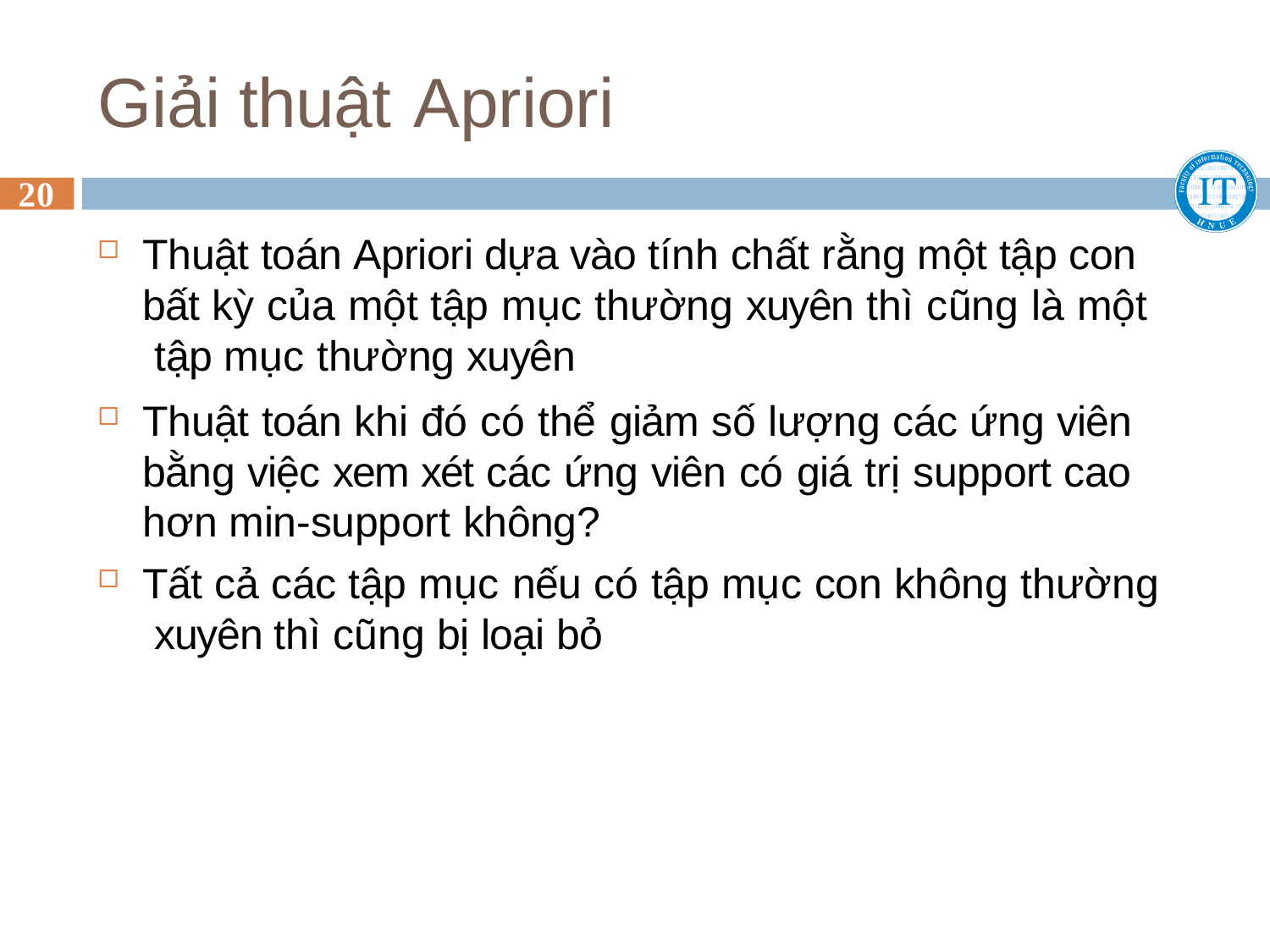

# Giải thuật Apriori
20
Thuật toán Apriori dựa vào tính chất rằng một tập con  bất kỳ của một tập mục thường xuyên thì cũng là một  tập mục thường xuyên
Thuật toán khi đó có thể giảm số lượng các ứng viên  bằng việc xem xét các ứng viên có giá trị support cao  hơn min-support không?
Tất cả các tập mục nếu có tập mục con không thường  xuyên thì cũng bị loại bỏ